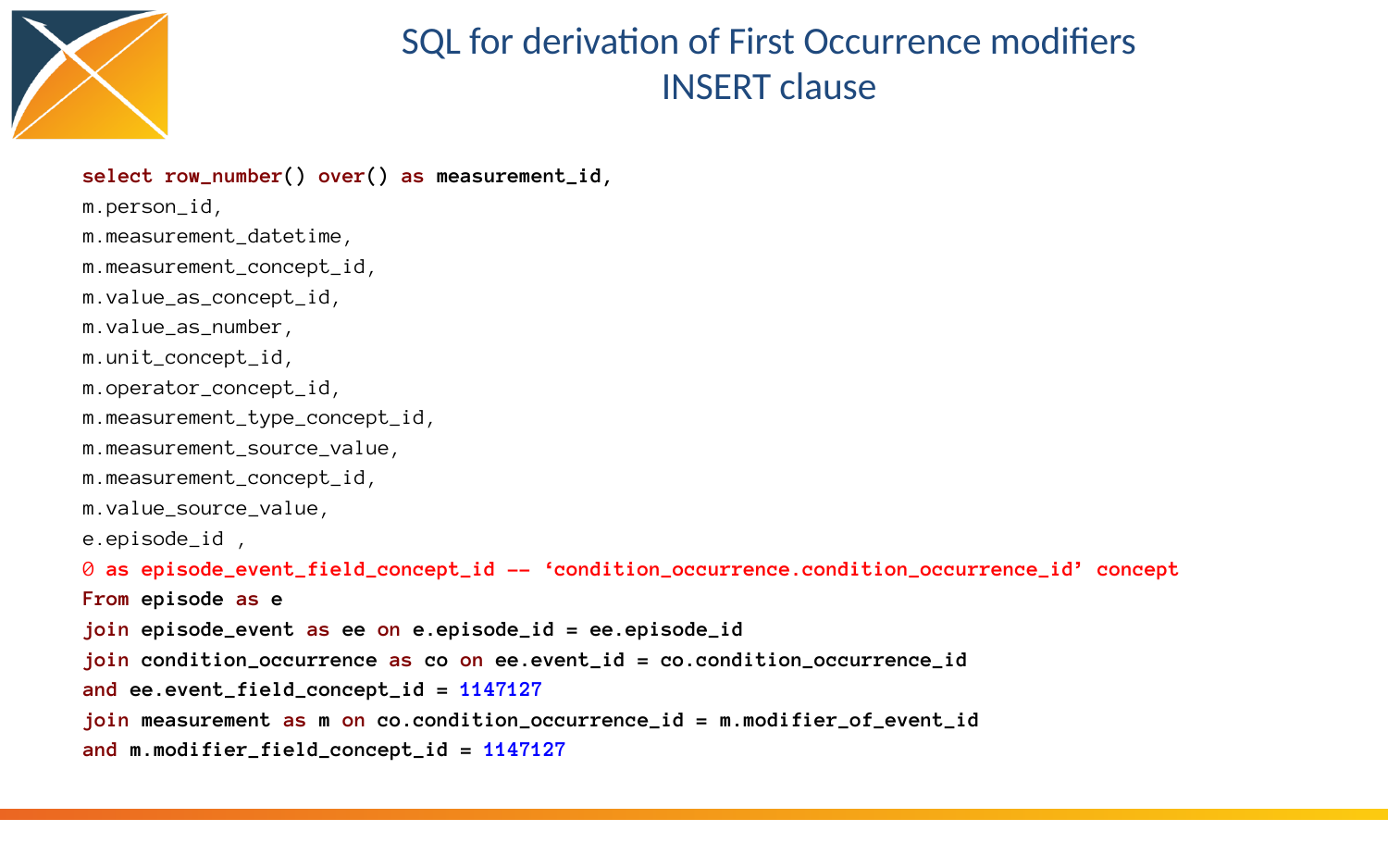

# SQL for derivation of First Occurrence modifiers INSERT clause
select row_number() over() as measurement_id,
m.person_id,
m.measurement_datetime,
m.measurement_concept_id,
m.value_as_concept_id,
m.value_as_number,
m.unit_concept_id,
m.operator_concept_id,
m.measurement_type_concept_id,
m.measurement_source_value,
m.measurement_concept_id,
m.value_source_value,
e.episode_id ,
0 as episode_event_field_concept_id -- ‘condition_occurrence.condition_occurrence_id’ concept
From episode as e
join episode_event as ee on e.episode_id = ee.episode_id
join condition_occurrence as co on ee.event_id = co.condition_occurrence_id
and ee.event_field_concept_id = 1147127
join measurement as m on co.condition_occurrence_id = m.modifier_of_event_id
and m.modifier_field_concept_id = 1147127